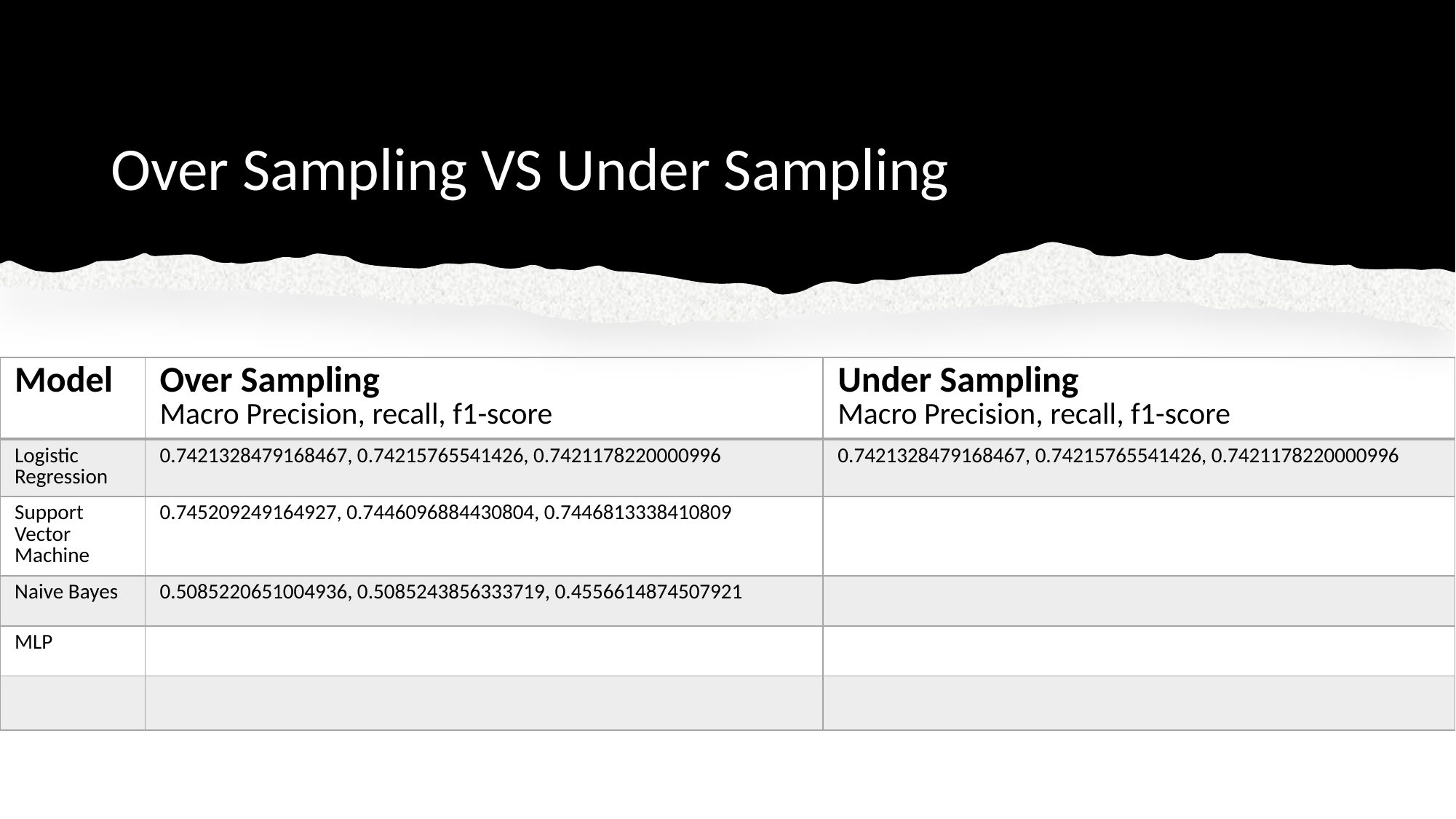

# Over Sampling VS Under Sampling

| Model | Over Sampling Macro Precision, recall, f1-score | Under Sampling Macro Precision, recall, f1-score |
| --- | --- | --- |
| Logistic Regression | 0.7421328479168467, 0.74215765541426, 0.7421178220000996 | 0.7421328479168467, 0.74215765541426, 0.7421178220000996 |
| Support Vector Machine | 0.745209249164927, 0.7446096884430804, 0.7446813338410809 |  |
| Naive Bayes | 0.5085220651004936, 0.5085243856333719, 0.4556614874507921 |  |
| MLP |  |  |
|  |  |  |